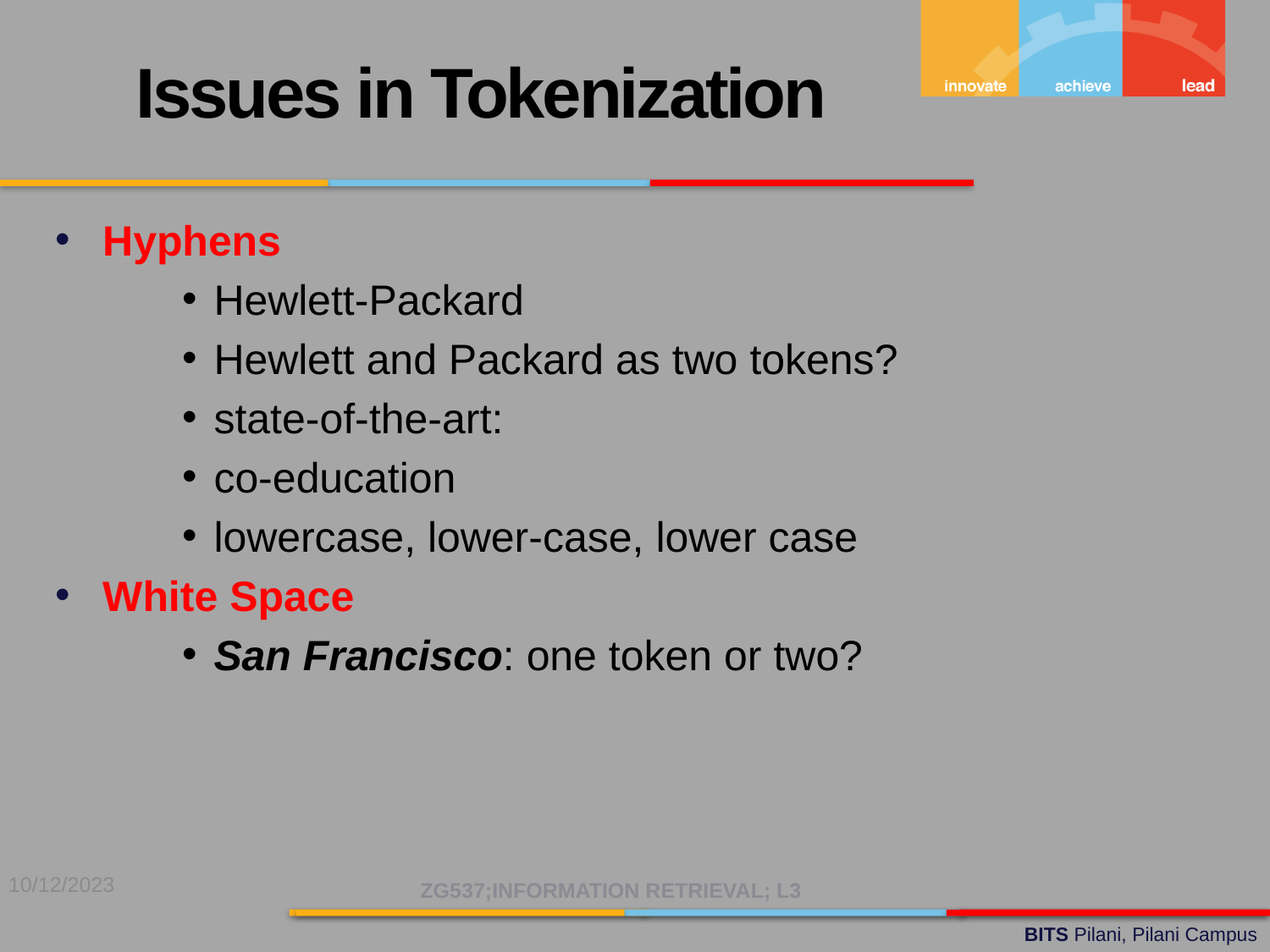

Issues in Tokenization
Hyphens
Hewlett‐Packard
Hewlett and Packard as two tokens?
state‐of‐the‐art:
co‐education
lowercase, lower‐case, lower case
White Space
San Francisco: one token or two?

10/12/2023
ZG537;INFORMATION RETRIEVAL; L3